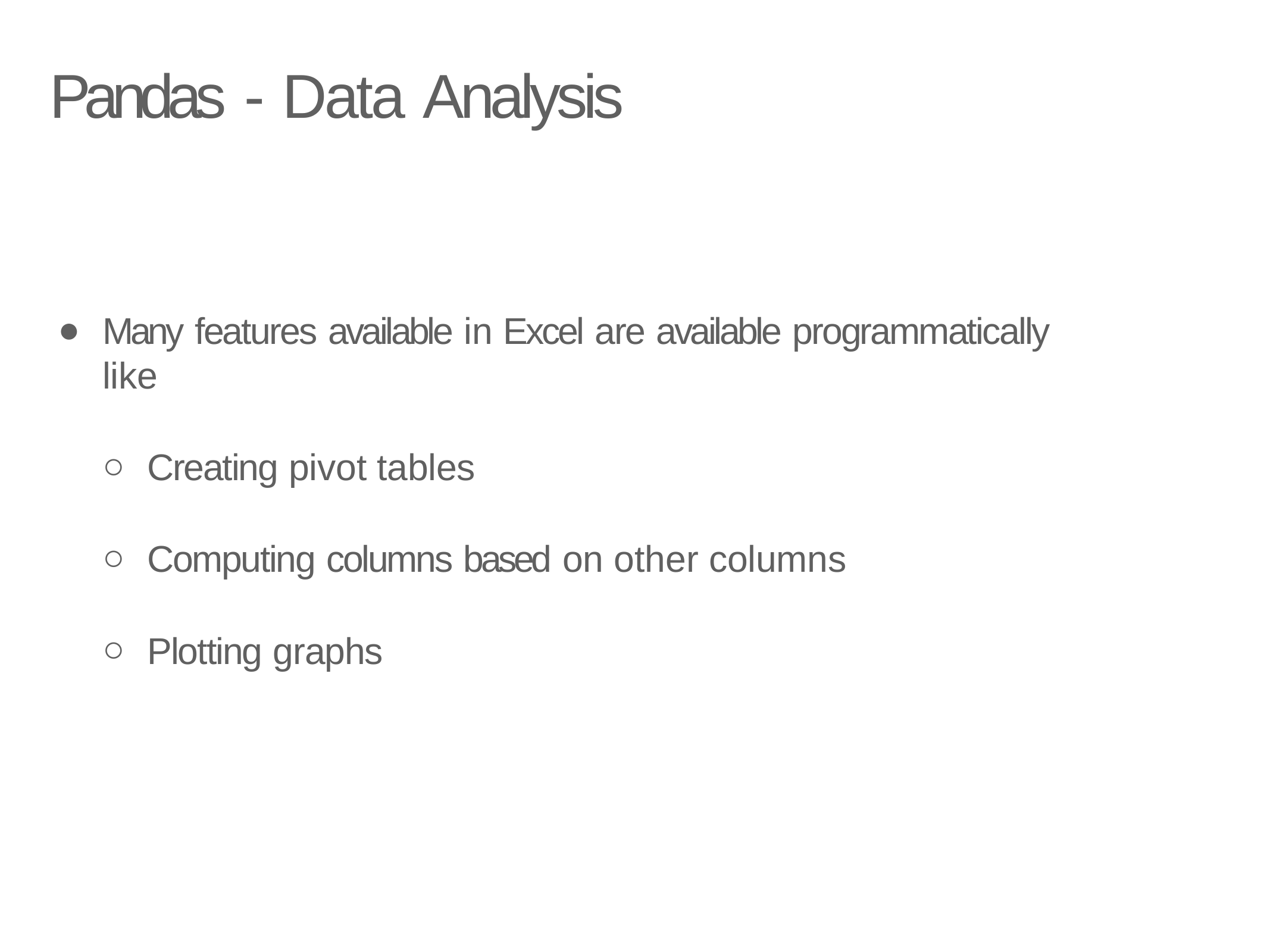

# Pandas - Data Analysis
Many features available in Excel are available programmatically like

Creating pivot tables

Computing columns based on other columns

Plotting graphs